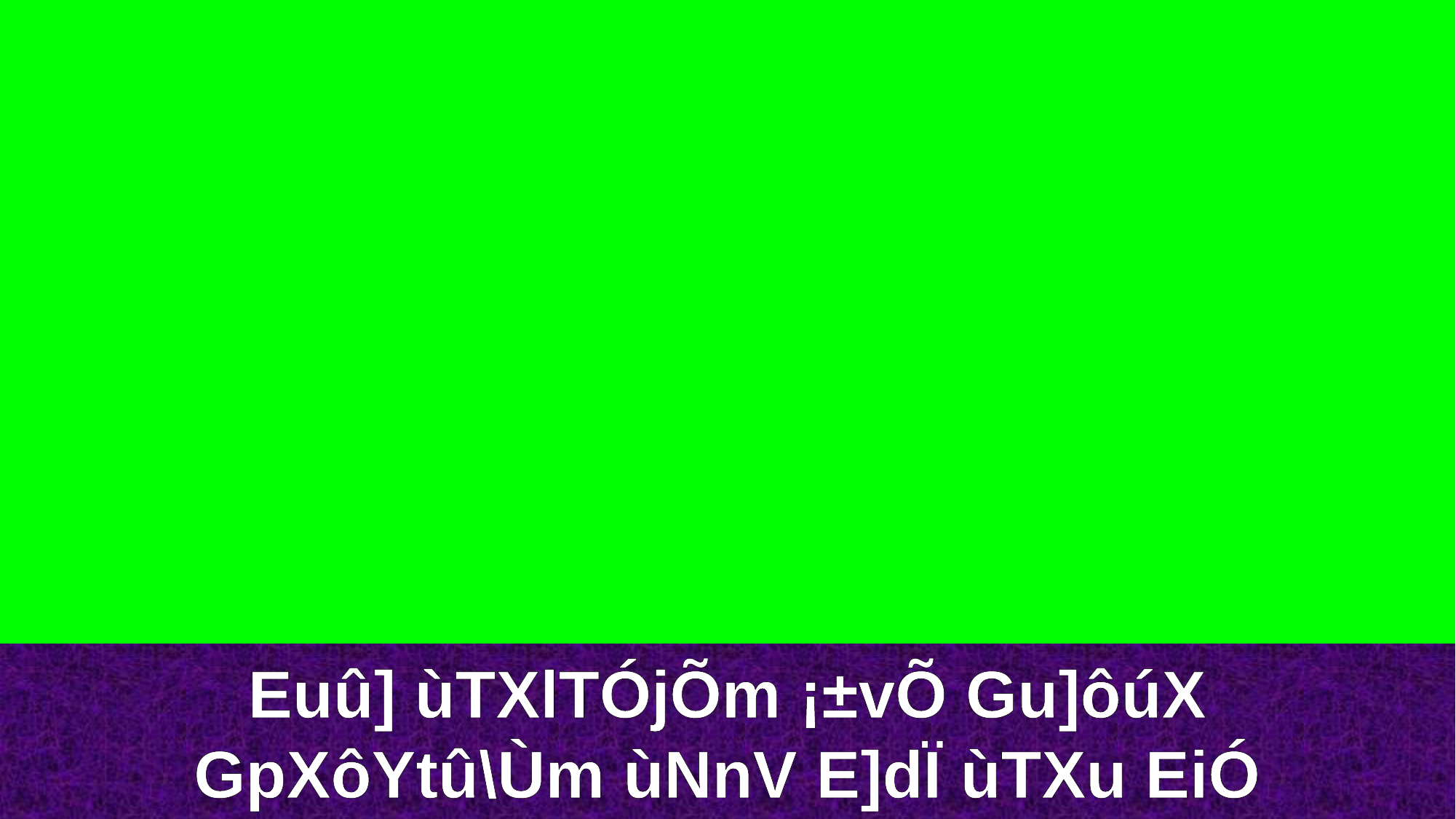

Euû] ùTXlTÓjÕm ¡±vÕ Gu]ôúX
GpXôYtû\Ùm ùNnV E]dÏ ùTXu EiÓ